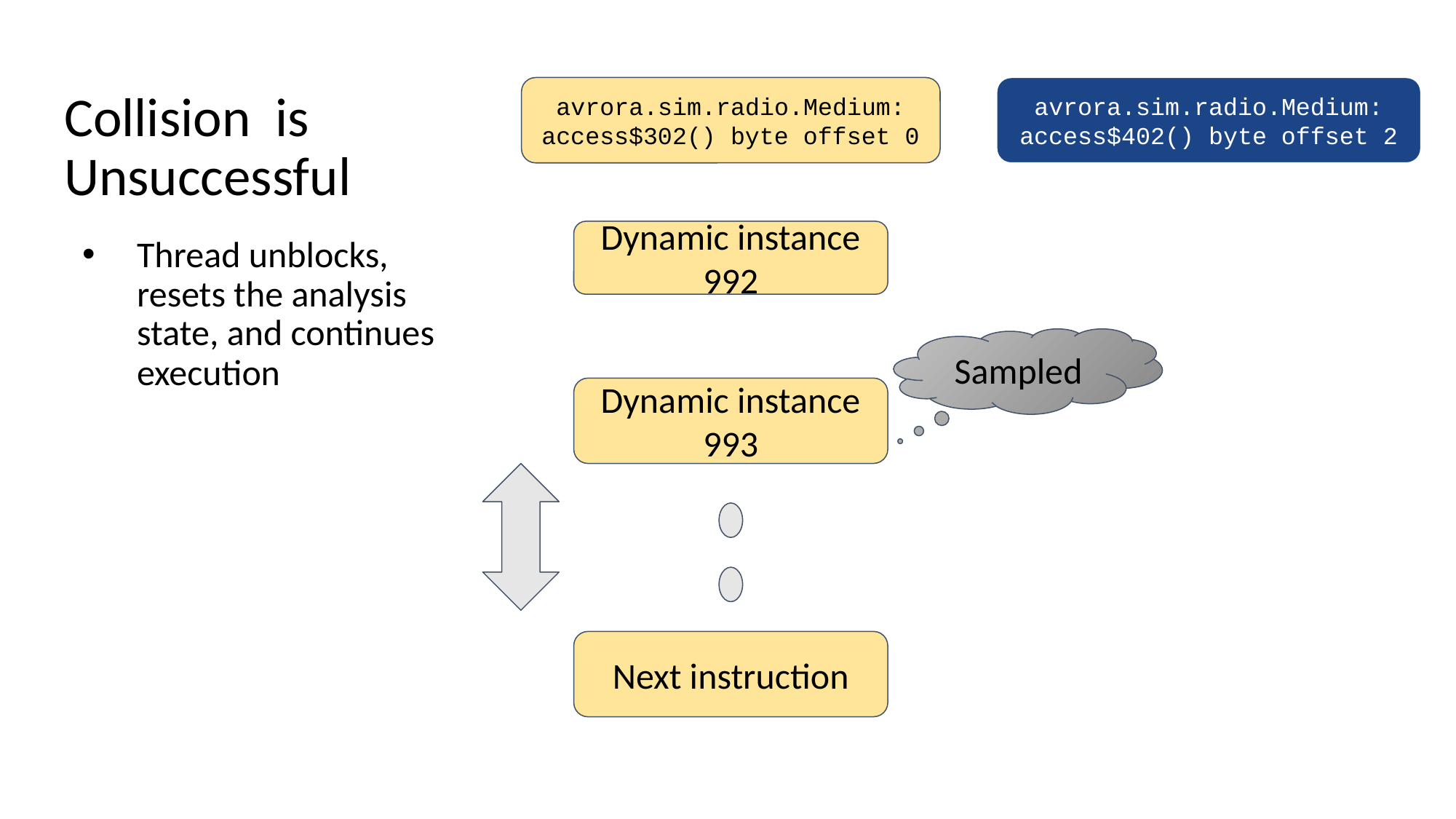

avrora.sim.radio.Medium:
access$302() byte offset 0
avrora.sim.radio.Medium:
access$402() byte offset 2
# Collision  is Unsuccessful
Thread unblocks, resets the analysis state, and continues execution
Dynamic instance 992
Sampled
Dynamic instance 993

Next instruction